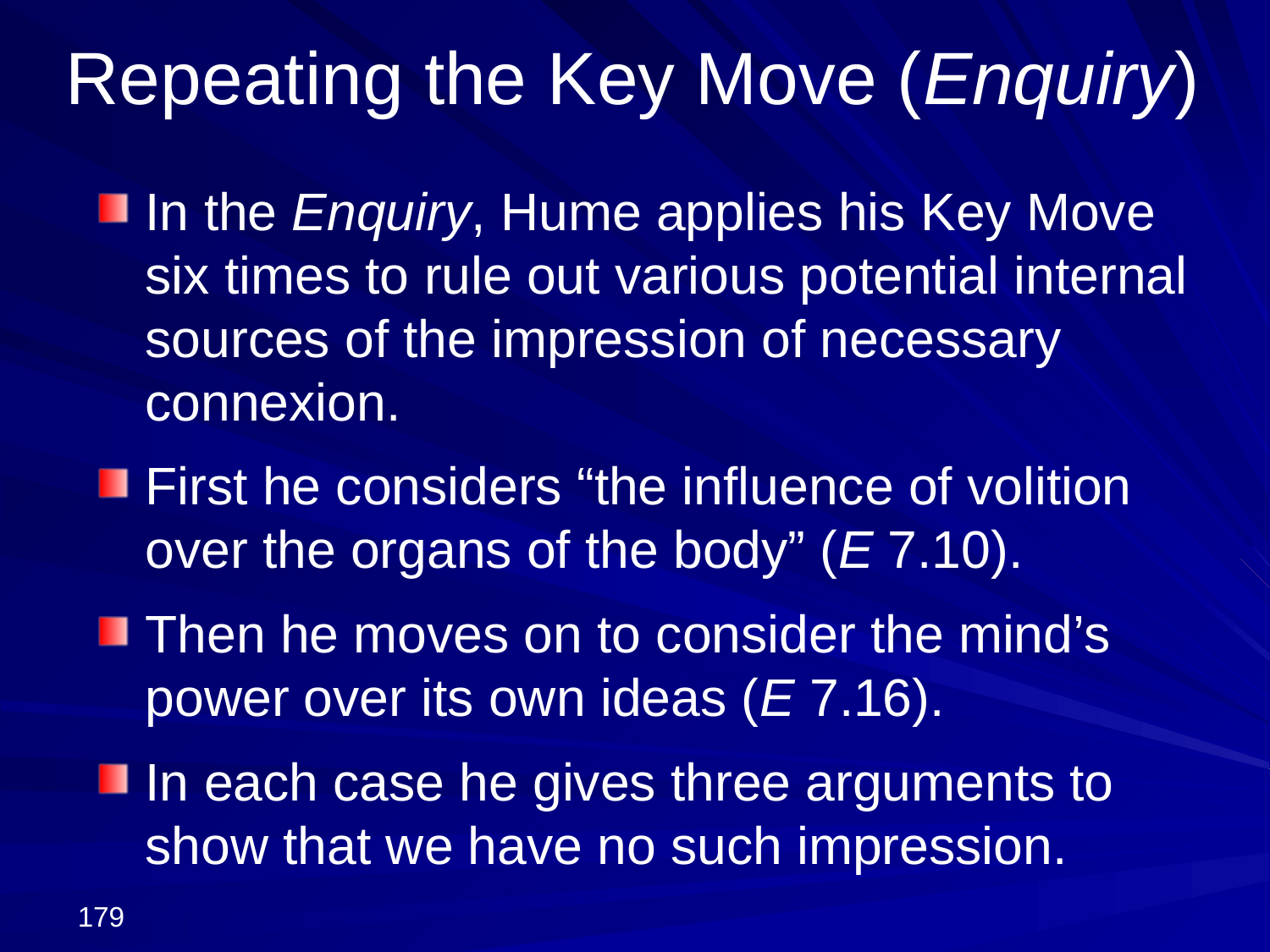

# Repeating the Key Move (Enquiry)
In the Enquiry, Hume applies his Key Move six times to rule out various potential internal sources of the impression of necessary connexion.
First he considers “the influence of volition over the organs of the body” (E 7.10).
Then he moves on to consider the mind’s power over its own ideas (E 7.16).
In each case he gives three arguments to show that we have no such impression.
179